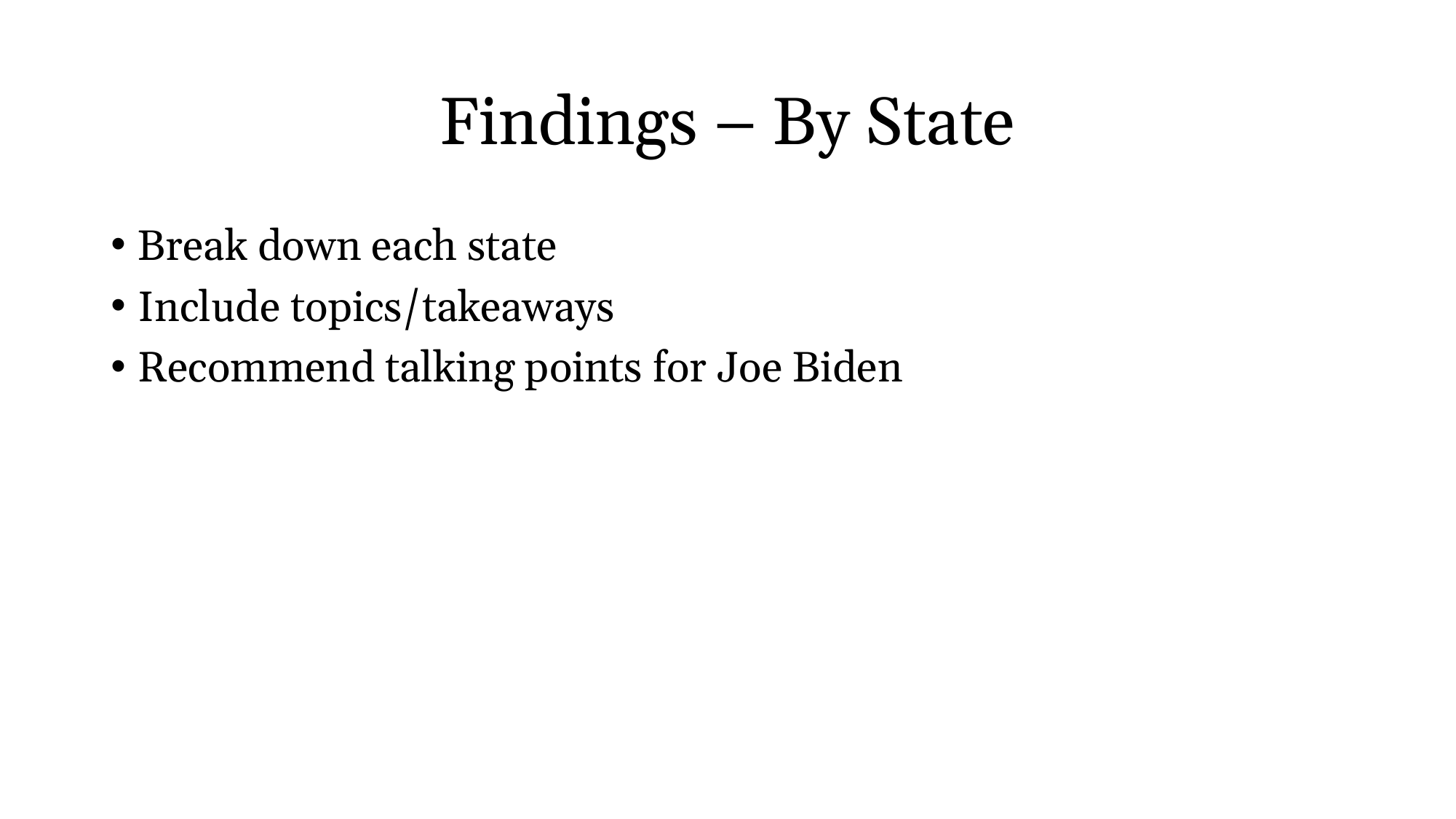

# Findings – By State
Break down each state
Include topics/takeaways
Recommend talking points for Joe Biden